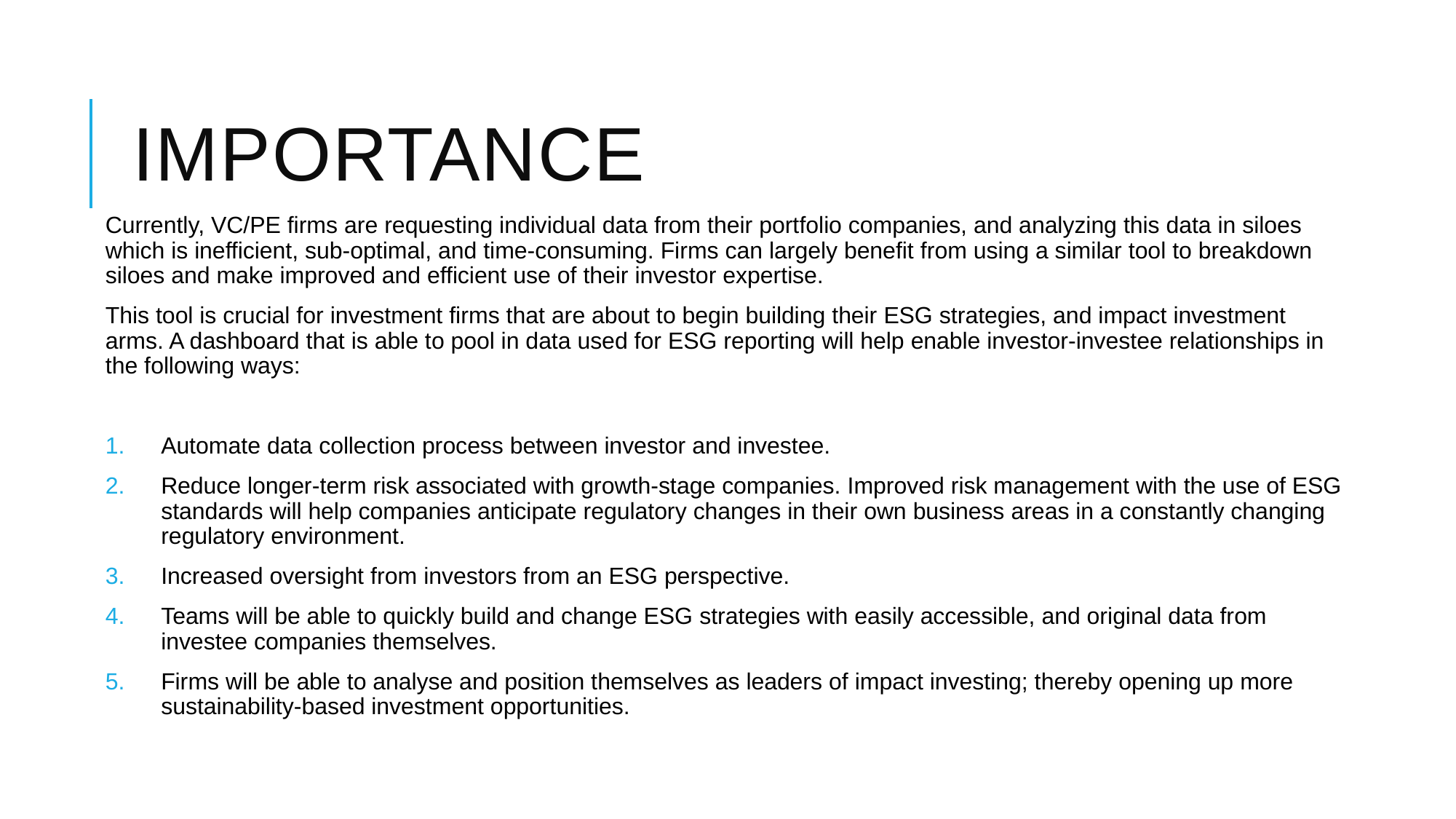

# Importance
Currently, VC/PE firms are requesting individual data from their portfolio companies, and analyzing this data in siloes which is inefficient, sub-optimal, and time-consuming. Firms can largely benefit from using a similar tool to breakdown siloes and make improved and efficient use of their investor expertise.
This tool is crucial for investment firms that are about to begin building their ESG strategies, and impact investment arms. A dashboard that is able to pool in data used for ESG reporting will help enable investor-investee relationships in the following ways:

Automate data collection process between investor and investee.
Reduce longer-term risk associated with growth-stage companies. Improved risk management with the use of ESG standards will help companies anticipate regulatory changes in their own business areas in a constantly changing regulatory environment.
Increased oversight from investors from an ESG perspective.
Teams will be able to quickly build and change ESG strategies with easily accessible, and original data from investee companies themselves.
Firms will be able to analyse and position themselves as leaders of impact investing; thereby opening up more sustainability-based investment opportunities.